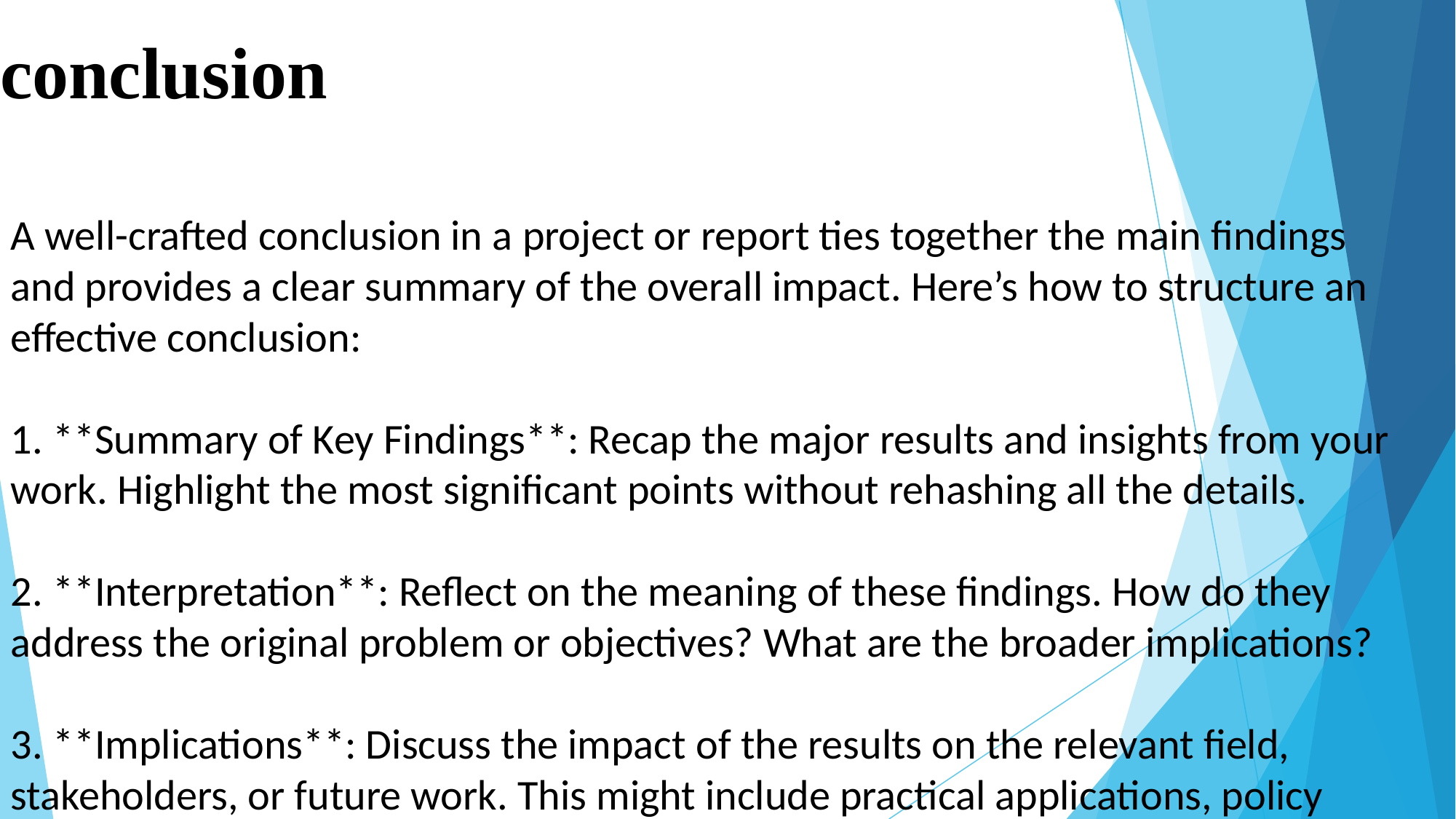

# conclusion
A well-crafted conclusion in a project or report ties together the main findings and provides a clear summary of the overall impact. Here’s how to structure an effective conclusion:

1. **Summary of Key Findings**: Recap the major results and insights from your work. Highlight the most significant points without rehashing all the details.

2. **Interpretation**: Reflect on the meaning of these findings. How do they address the original problem or objectives? What are the broader implications?

3. **Implications**: Discuss the impact of the results on the relevant field, stakeholders, or future work. This might include practical applications, policy changes, or potential improvements.

4. **Recommendations**: Offer any suggestions for future actions based on the conclusions. This might involve additional research, changes to practices, or areas for further investigation.

5. **Limitations**: Briefly acknowledge any limitations or constraints that could affect the conclusions. This shows awareness and credibility.

6. **Final Thoughts**: Provide a closing statement that emphasizes the value and importance of the work. This can reinforce the significance of your findings and leave a lasting impression.

For example: "In conclusion, our analysis reveals that the new software significantly improves processing efficiency by 40%, offering substantial cost savings and operational benefits. While the results are promising, further studies are needed to explore long-term impacts and scalability. Implementing these findings could lead to more streamlined workflows and better resource management, positioning the company advantageously in a competitive market."

This structured approach helps ensure that your conclusion is clear, comprehensive, and impactful.